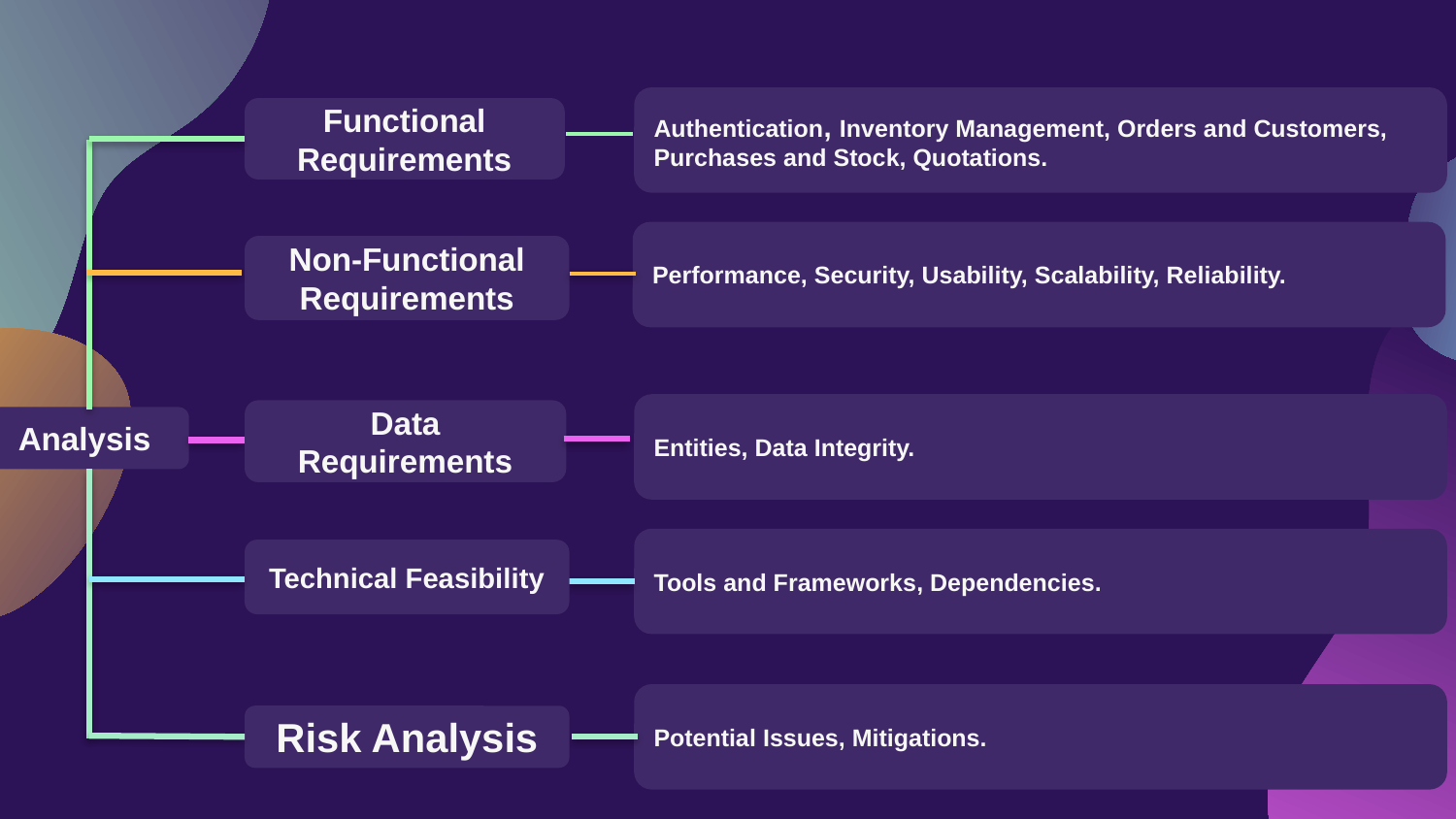

Authentication, Inventory Management, Orders and Customers, Purchases and Stock, Quotations.
Functional Requirements
Performance, Security, Usability, Scalability, Reliability.
Non-Functional Requirements
Entities, Data Integrity.
Data Requirements
Analysis
Tools and Frameworks, Dependencies.
Technical Feasibility
Potential Issues, Mitigations.
Risk Analysis